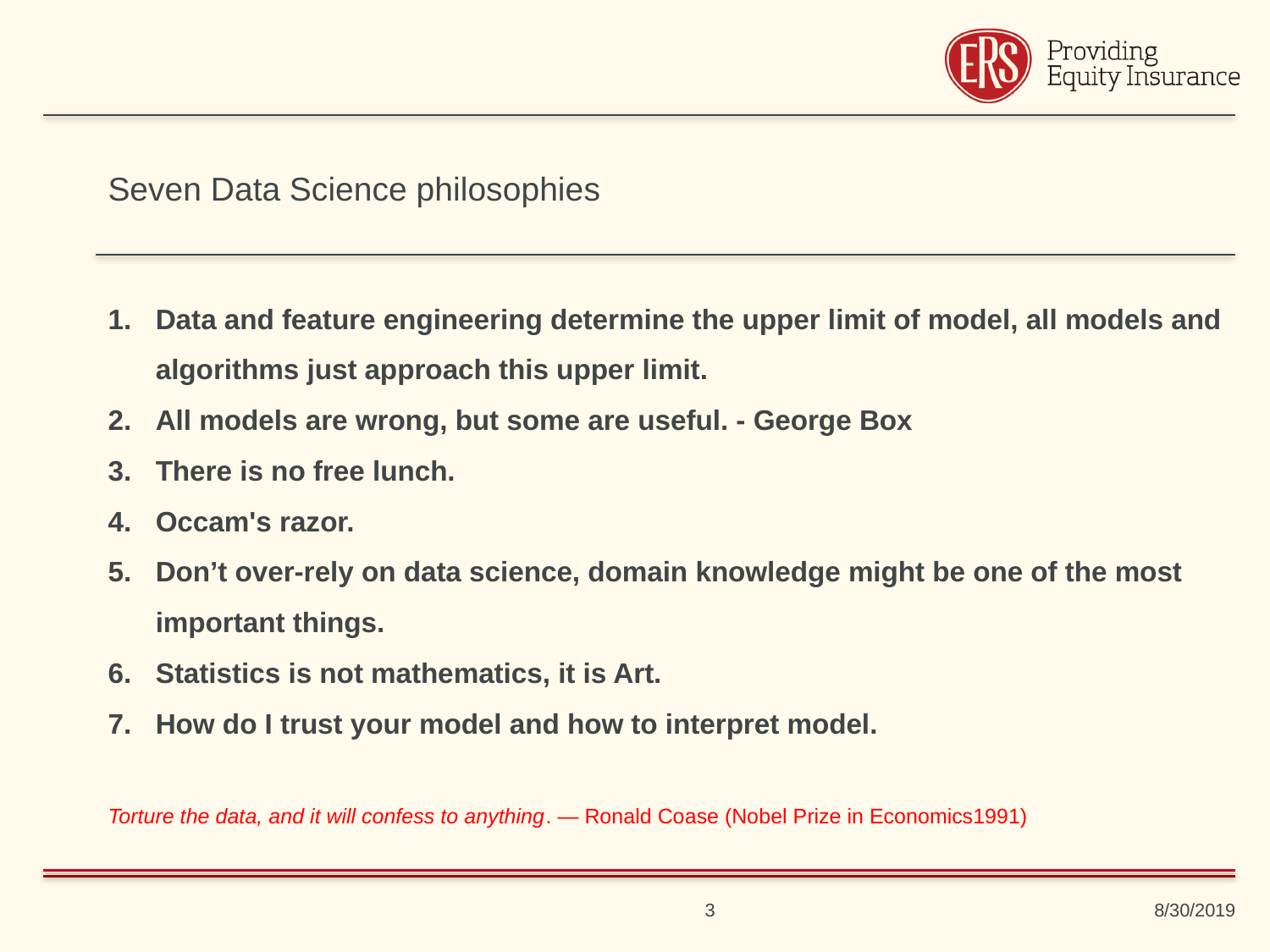

# Seven Data Science philosophies
Data and feature engineering determine the upper limit of model, all models and algorithms just approach this upper limit.
All models are wrong, but some are useful. - George Box
There is no free lunch.
Occam's razor.
Don’t over-rely on data science, domain knowledge might be one of the most important things.
Statistics is not mathematics, it is Art.
How do I trust your model and how to interpret model.

Torture the data, and it will confess to anything. — Ronald Coase (Nobel Prize in Economics1991)
3
8/30/2019